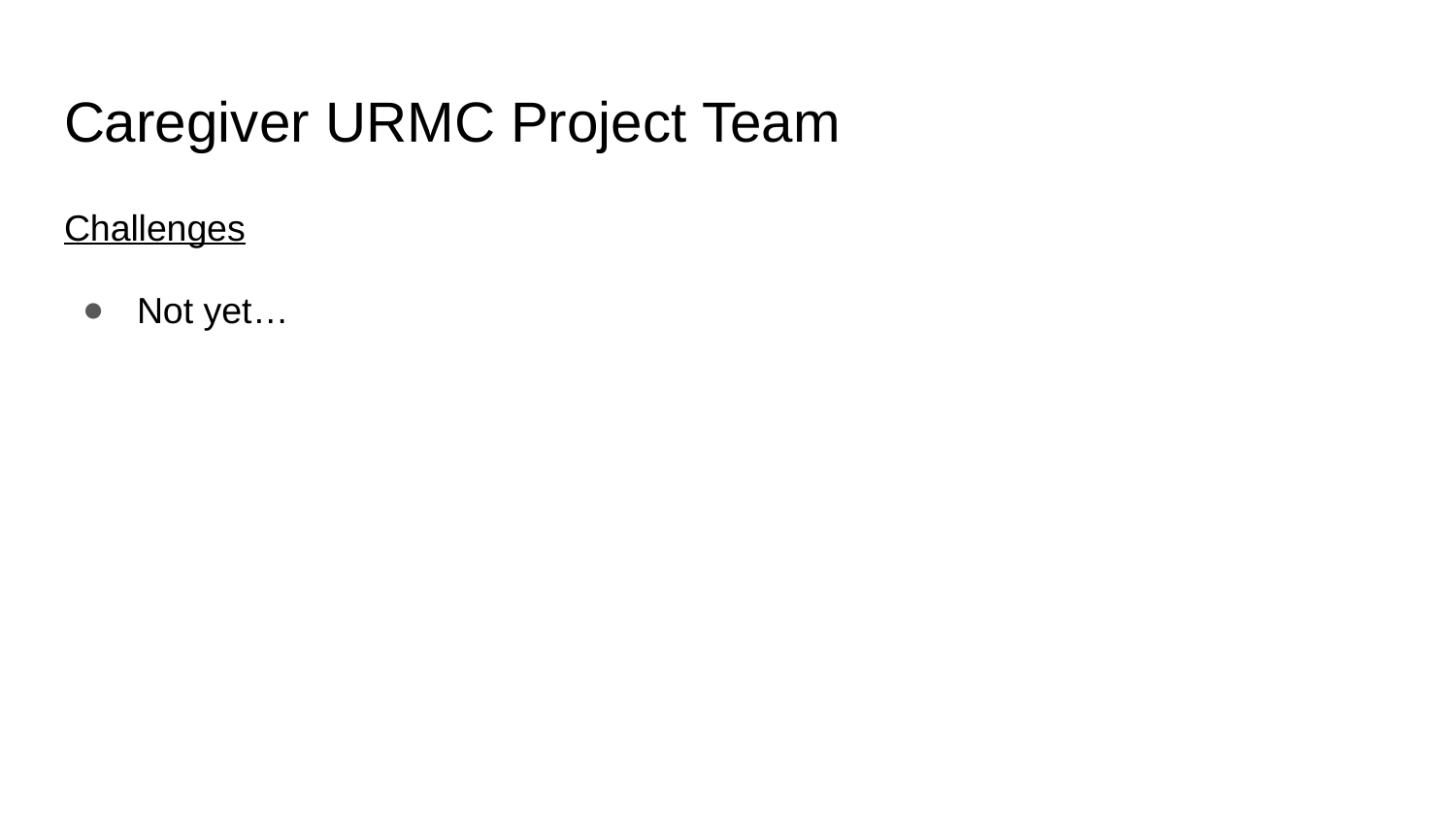

# Caregiver URMC Project Team
Challenges
Not yet…